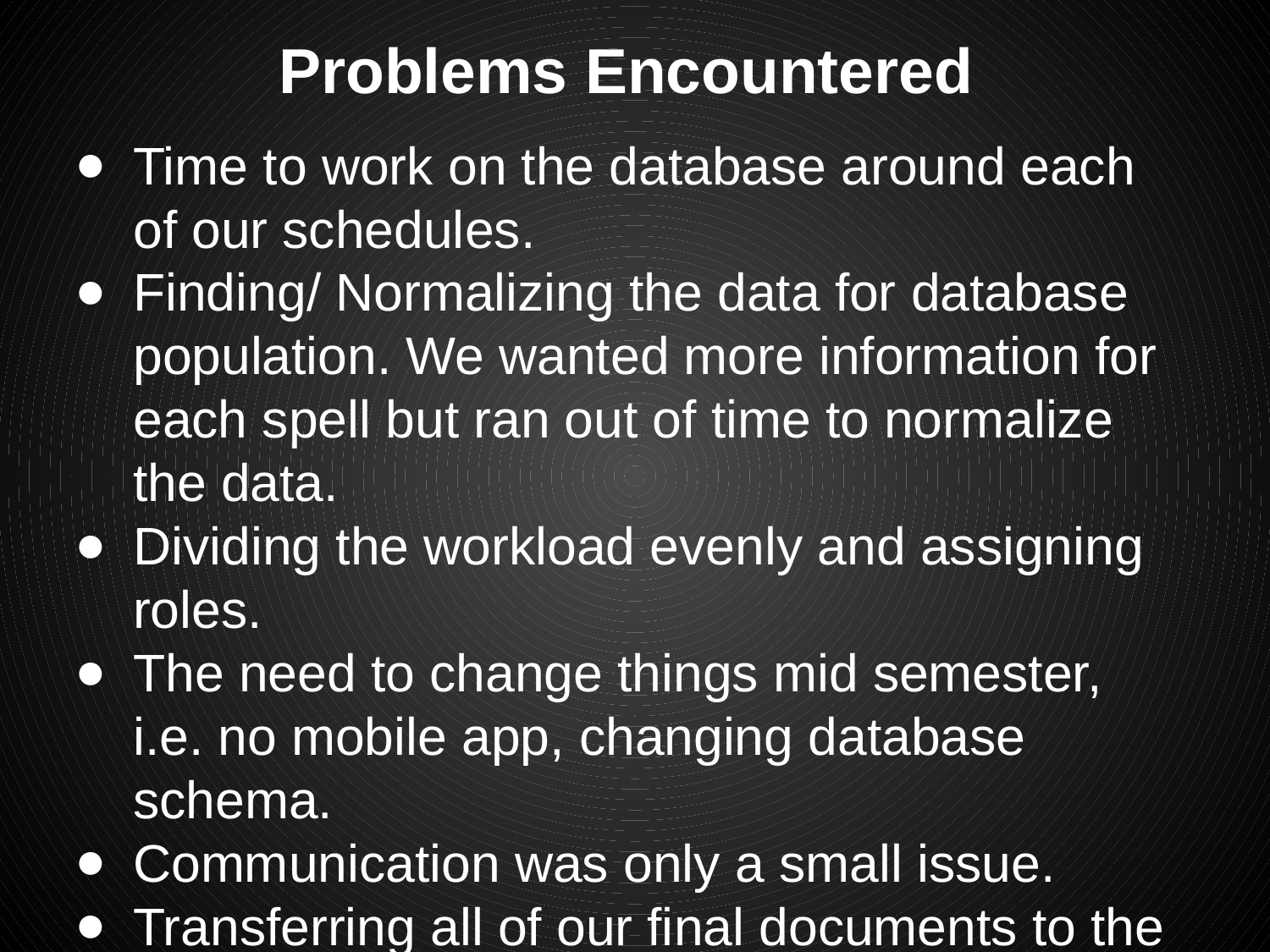

# Problems Encountered
Time to work on the database around each of our schedules.
Finding/ Normalizing the data for database population. We wanted more information for each spell but ran out of time to normalize the data.
Dividing the workload evenly and assigning roles.
The need to change things mid semester, i.e. no mobile app, changing database schema.
Communication was only a small issue.
Transferring all of our final documents to the remotely hosted site, was a major problem.